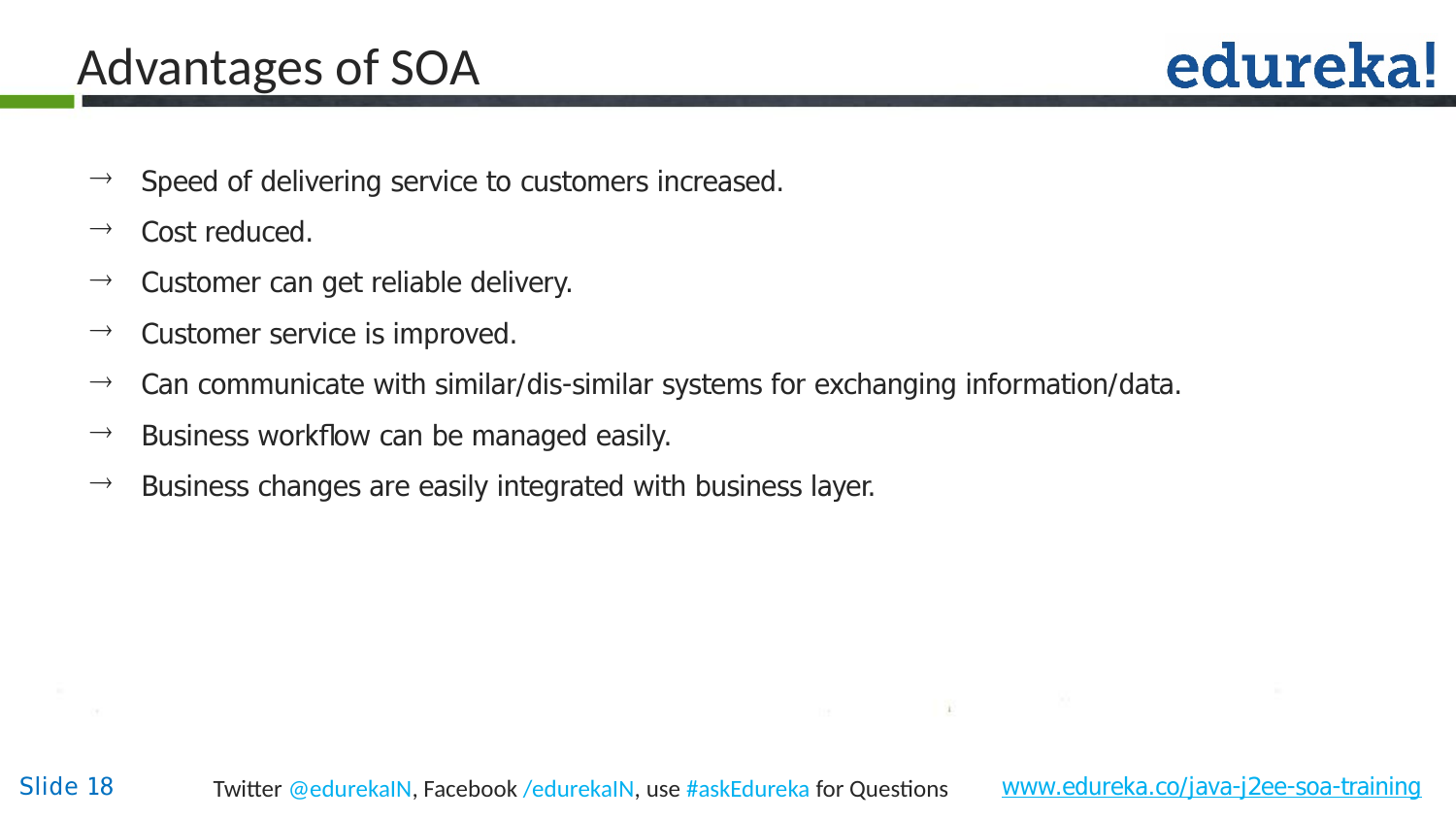

Advantages of SOA
Speed of delivering service to customers increased.
Cost reduced.
Customer can get reliable delivery.
Customer service is improved.
Can communicate with similar/dis-similar systems for exchanging information/data.
Business workflow can be managed easily.
Business changes are easily integrated with business layer.